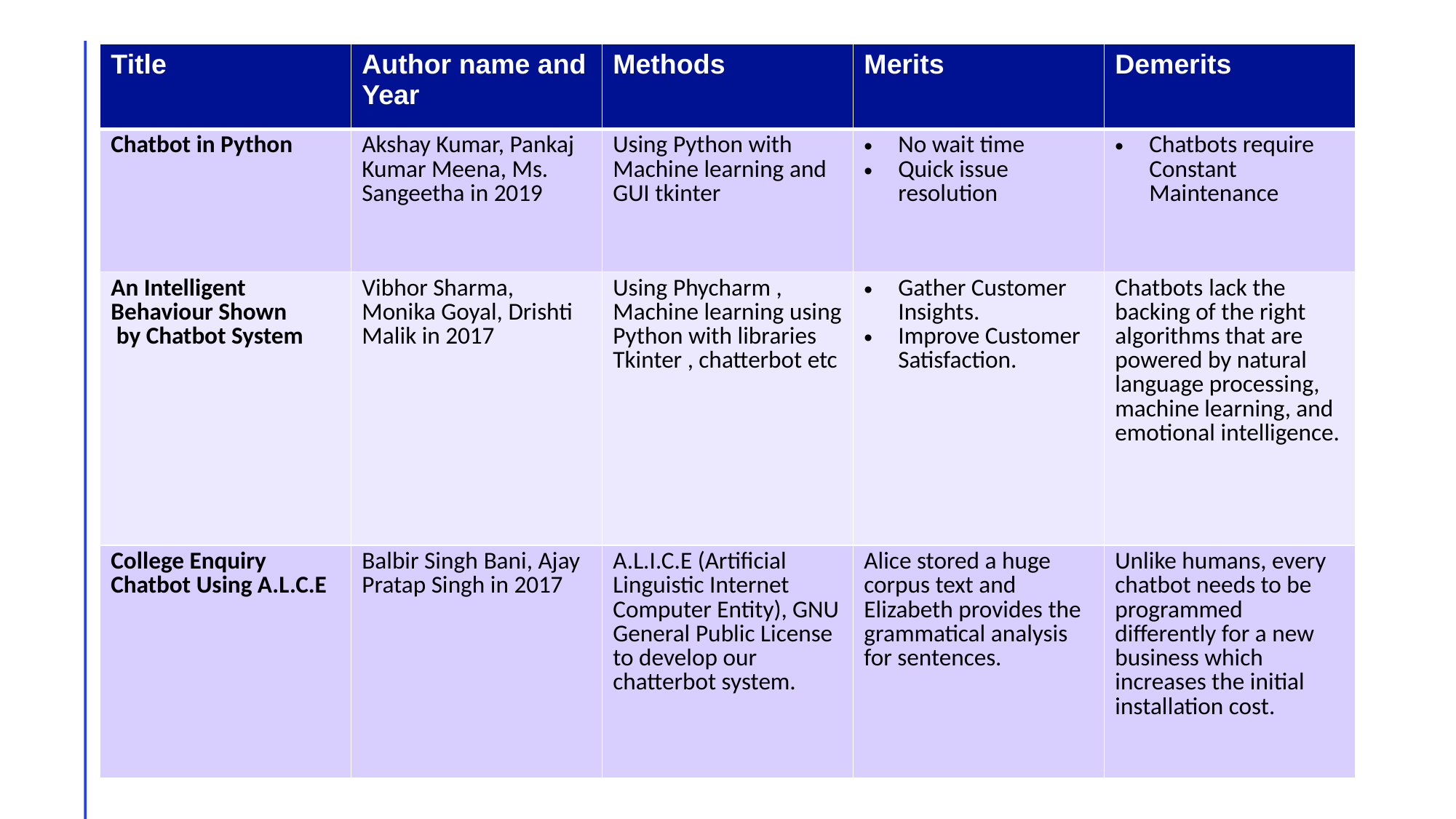

| Title | Author name and Year | Methods | Merits | Demerits |
| --- | --- | --- | --- | --- |
| Chatbot in Python | Akshay Kumar, Pankaj Kumar Meena, Ms. Sangeetha in 2019 | Using Python with Machine learning and GUI tkinter | No wait time Quick issue resolution | Chatbots require Constant Maintenance |
| An Intelligent Behaviour Shown by Chatbot System | Vibhor Sharma, Monika Goyal, Drishti Malik in 2017 | Using Phycharm , Machine learning using Python with libraries Tkinter , chatterbot etc | Gather Customer Insights. Improve Customer Satisfaction. | Chatbots lack the backing of the right algorithms that are powered by natural language processing, machine learning, and emotional intelligence. |
| College Enquiry Chatbot Using A.L.C.E | Balbir Singh Bani, Ajay Pratap Singh in 2017 | A.L.I.C.E (Artificial Linguistic Internet Computer Entity), GNU General Public License to develop our chatterbot system. | Alice stored a huge corpus text and Elizabeth provides the grammatical analysis for sentences. | Unlike humans, every chatbot needs to be programmed differently for a new business which increases the initial installation cost. |